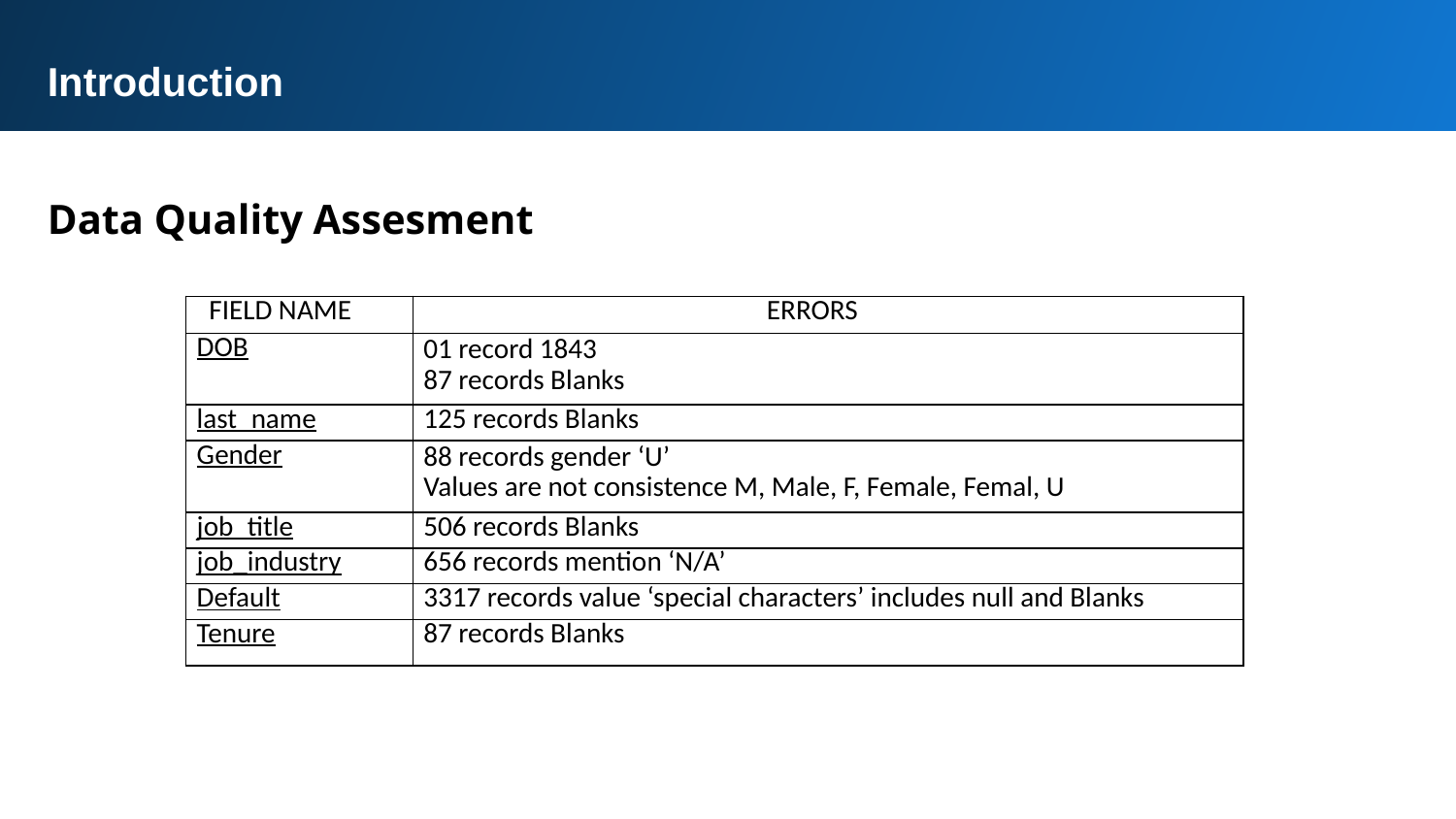

Introduction
Data Quality Assesment
| FIELD NAME | ERRORS |
| --- | --- |
| DOB | 01 record 1843 87 records Blanks |
| last\_name | 125 records Blanks |
| Gender | 88 records gender ‘U’ Values are not consistence M, Male, F, Female, Femal, U |
| job\_title | 506 records Blanks |
| job\_industry | 656 records mention ‘N/A’ |
| Default | 3317 records value ‘special characters’ includes null and Blanks |
| Tenure | 87 records Blanks |